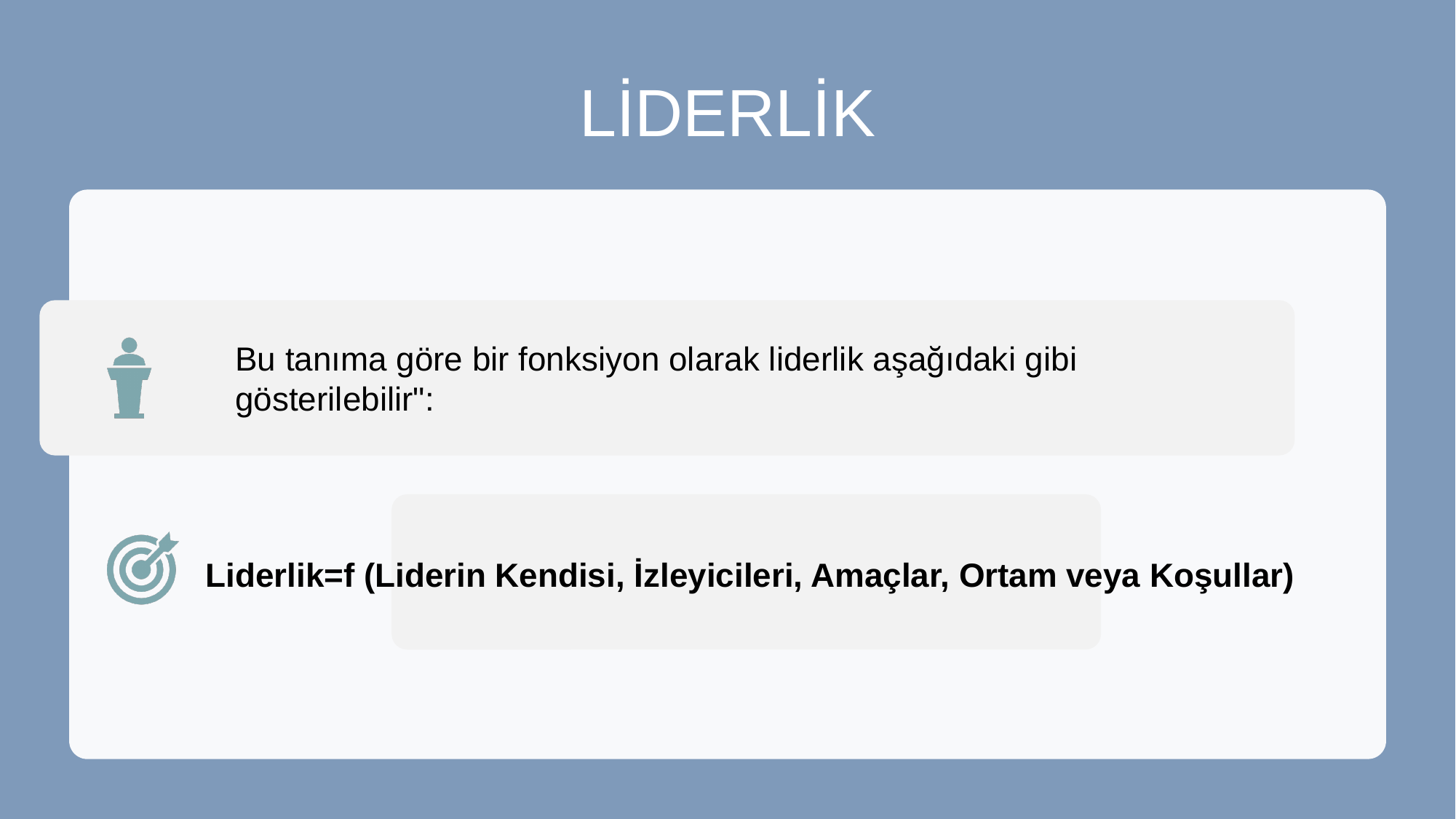

# LİDERLİK

Bu tanıma göre bir fonksiyon olarak liderlik aşağıdaki gibi gösterilebilir":
Liderlik=f (Liderin Kendisi, İzleyicileri, Amaçlar, Ortam veya Koşullar)